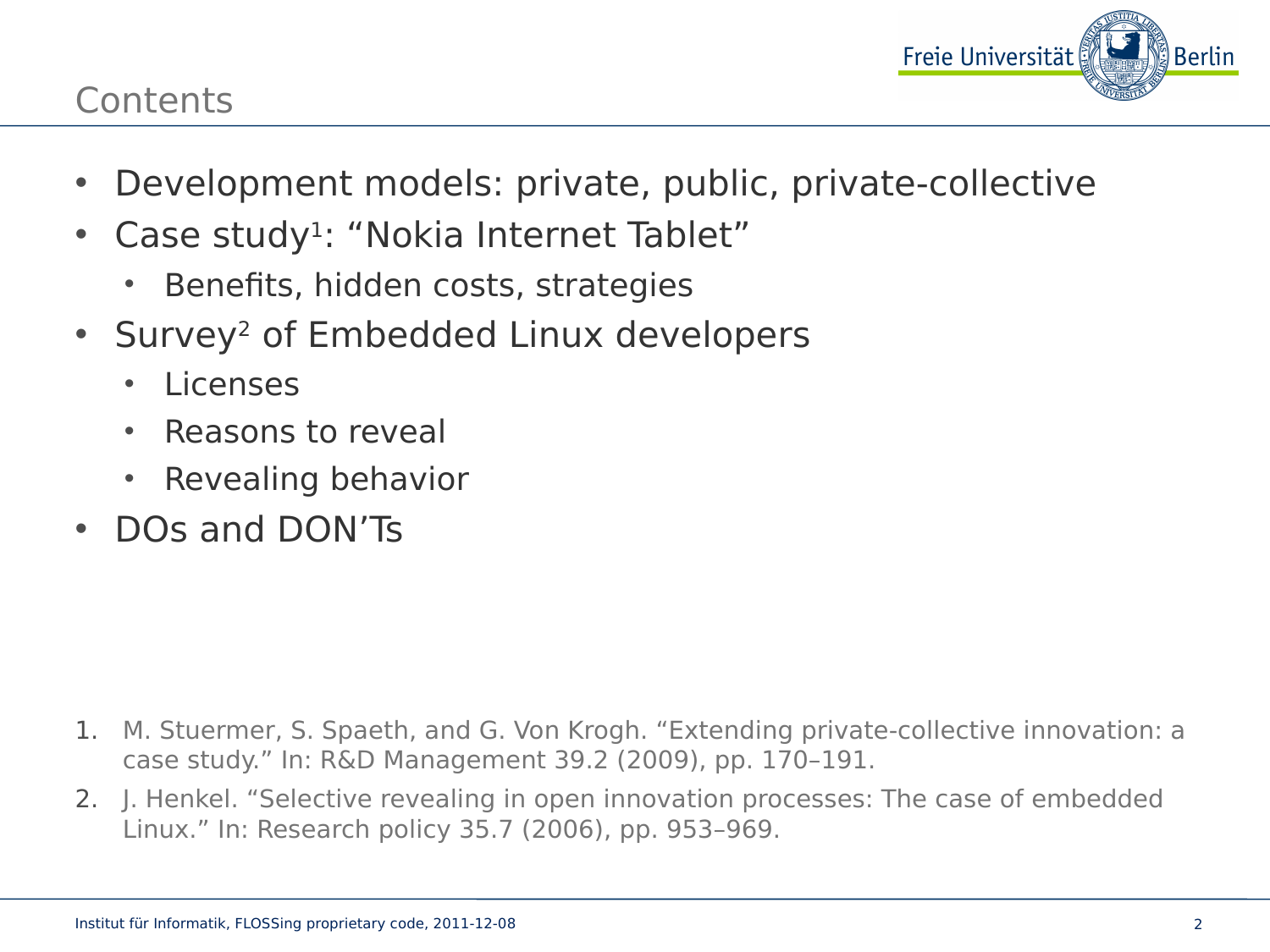

# Contents
Development models: private, public, private-collective
Case study1: “Nokia Internet Tablet”
Benefits, hidden costs, strategies
Survey2 of Embedded Linux developers
Licenses
Reasons to reveal
Revealing behavior
DOs and DON’Ts

M. Stuermer, S. Spaeth, and G. Von Krogh. “Extending private-collective innovation: a case study.” In: R&D Management 39.2 (2009), pp. 170–191.
J. Henkel. “Selective revealing in open innovation processes: The case of embedded Linux.” In: Research policy 35.7 (2006), pp. 953–969.

Institut für Informatik, FLOSSing proprietary code, 2011-12-08